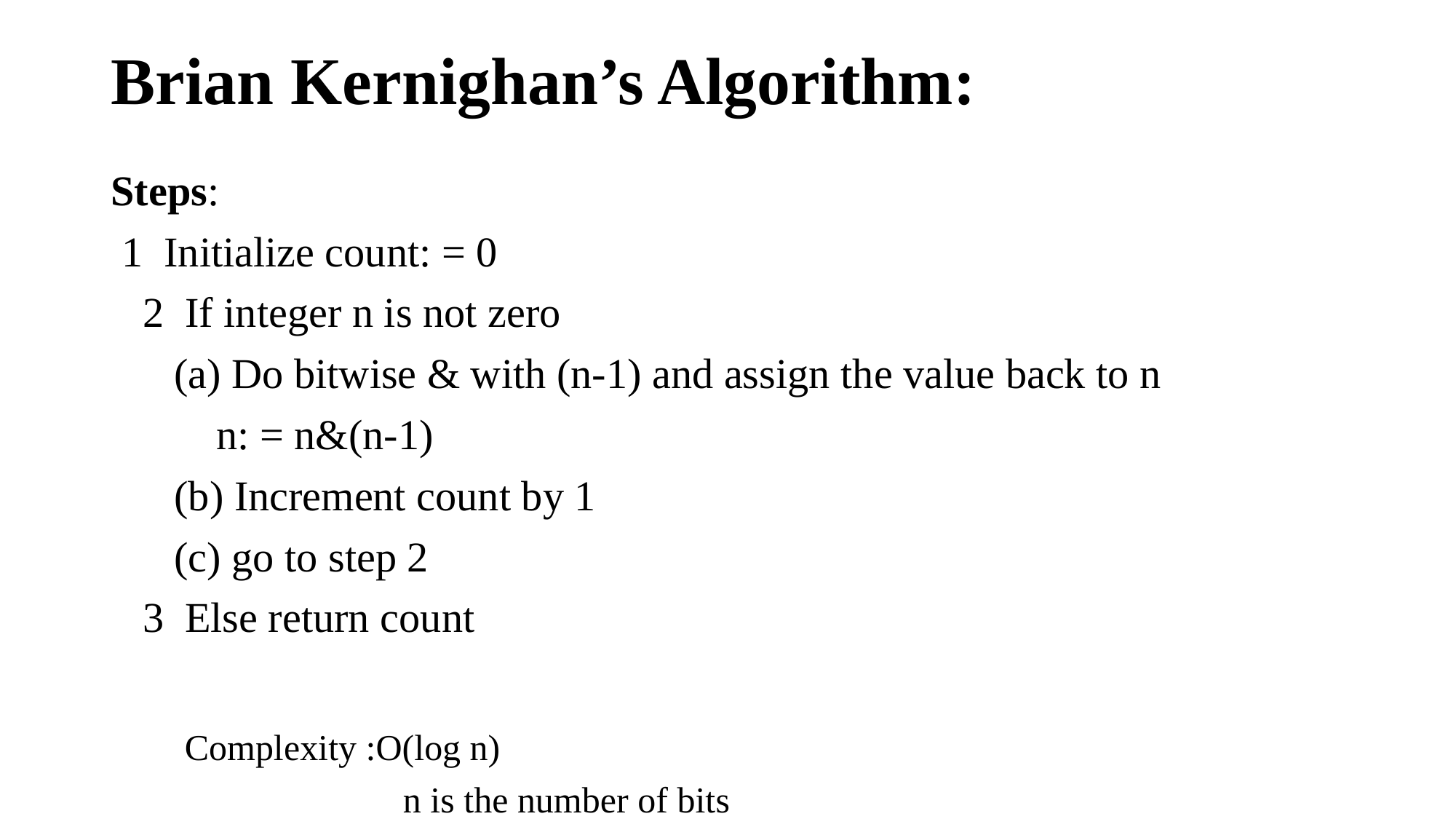

# Brian Kernighan’s Algorithm:
Steps:
 1  Initialize count: = 0
   2  If integer n is not zero
      (a) Do bitwise & with (n-1) and assign the value back to n
          n: = n&(n-1)
      (b) Increment count by 1
      (c) go to step 2
   3  Else return count

Complexity :O(log n)
		n is the number of bits